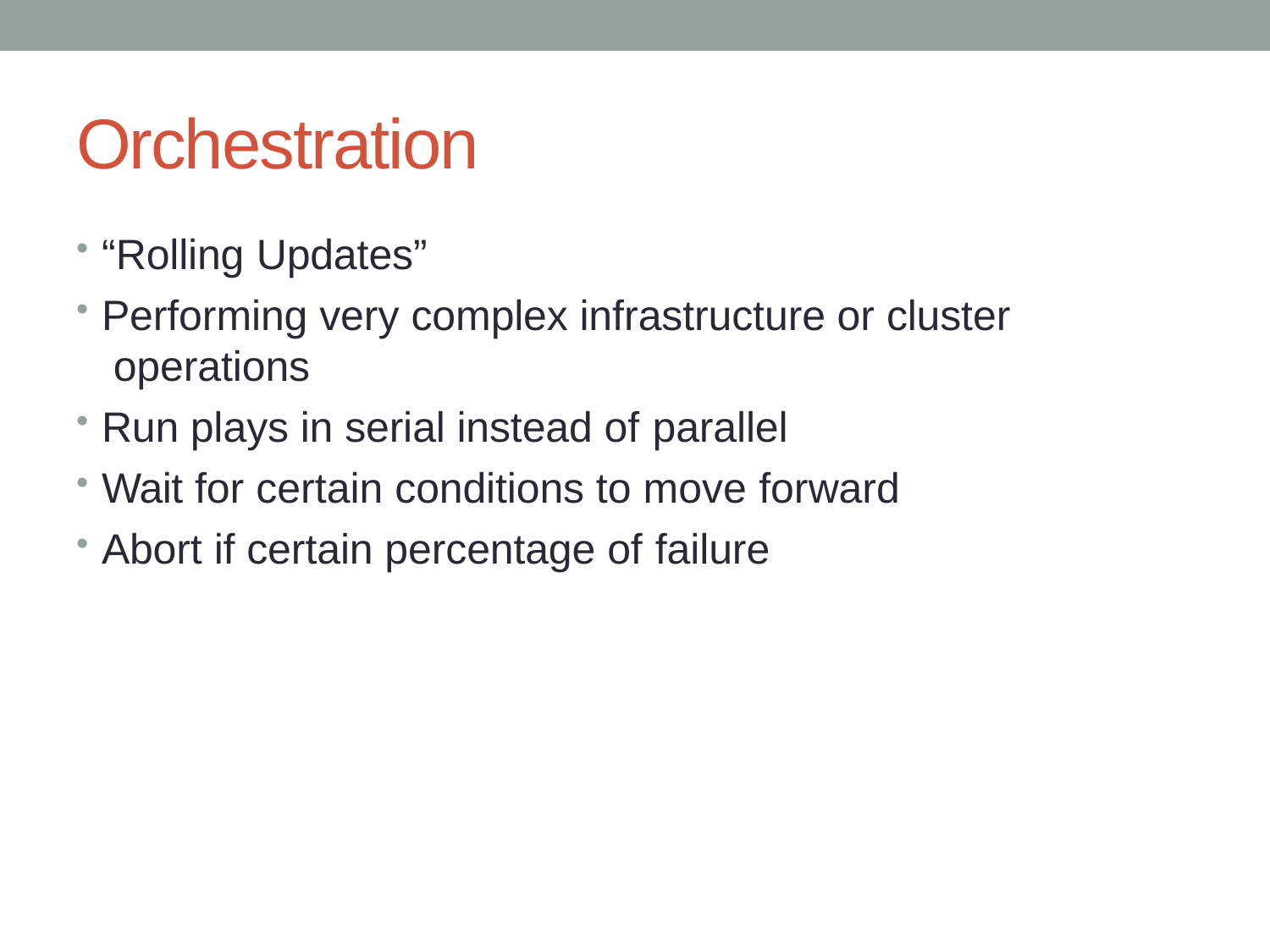

# Orchestration
“Rolling Updates”
Performing very complex infrastructure or cluster  operations
Run plays in serial instead of parallel
Wait for certain conditions to move forward
Abort if certain percentage of failure